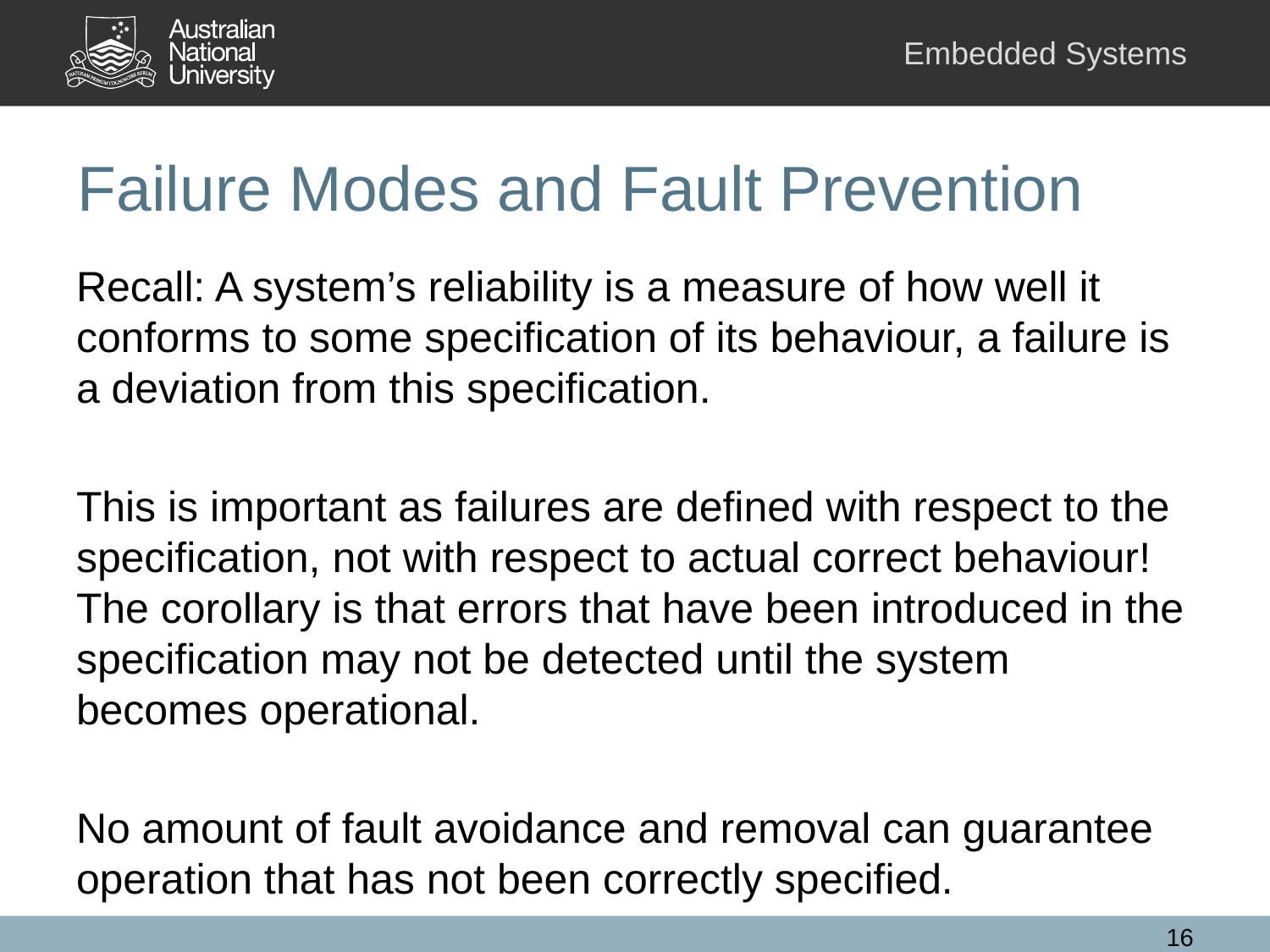

# Failure Modes and Fault Prevention
Recall: A system’s reliability is a measure of how well it conforms to some specification of its behaviour, a failure is a deviation from this specification.

This is important as failures are defined with respect to the specification, not with respect to actual correct behaviour!  The corollary is that errors that have been introduced in the specification may not be detected until the system becomes operational.

No amount of fault avoidance and removal can guarantee operation that has not been correctly specified.

16